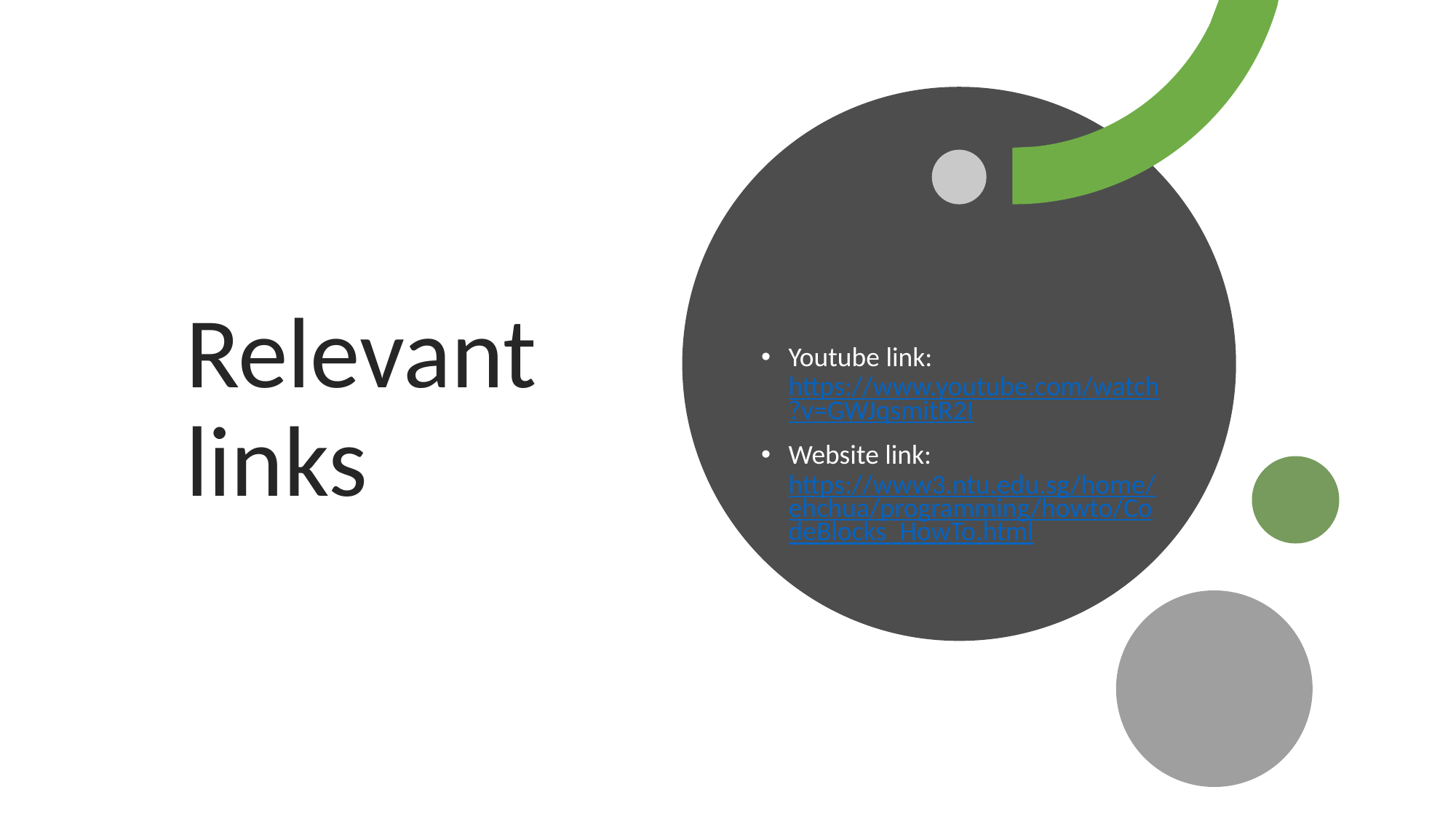

# Relevant links

Youtube link: https://www.youtube.com/watch?v=GWJqsmitR2I
Website link: https://www3.ntu.edu.sg/home/ehchua/programming/howto/CodeBlocks_HowTo.html